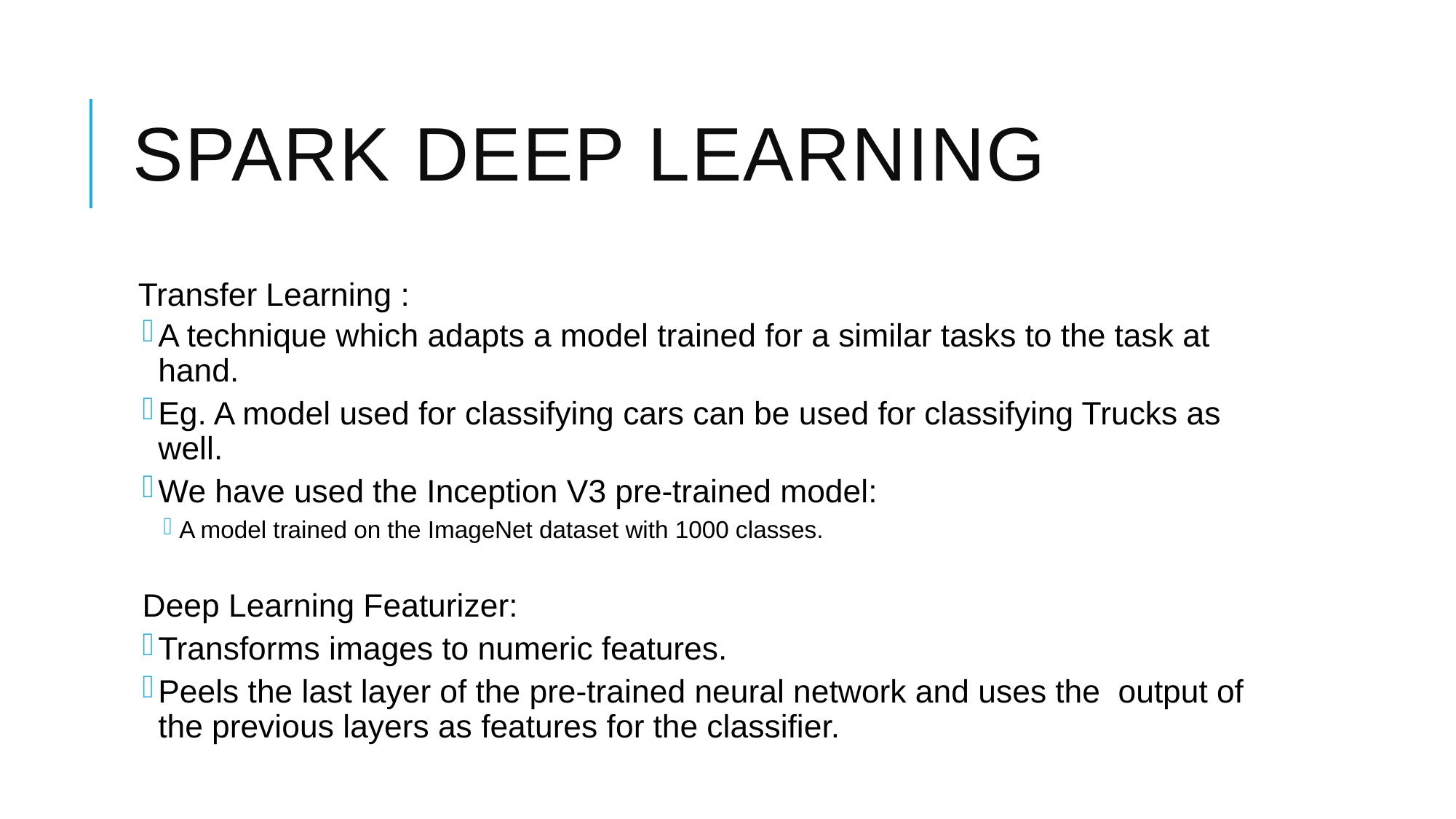

# Spark Deep Learning
Transfer Learning :
A technique which adapts a model trained for a similar tasks to the task at hand.
Eg. A model used for classifying cars can be used for classifying Trucks as well.
We have used the Inception V3 pre-trained model:
A model trained on the ImageNet dataset with 1000 classes.

Deep Learning Featurizer:
Transforms images to numeric features.
Peels the last layer of the pre-trained neural network and uses the  output of the previous layers as features for the classifier.